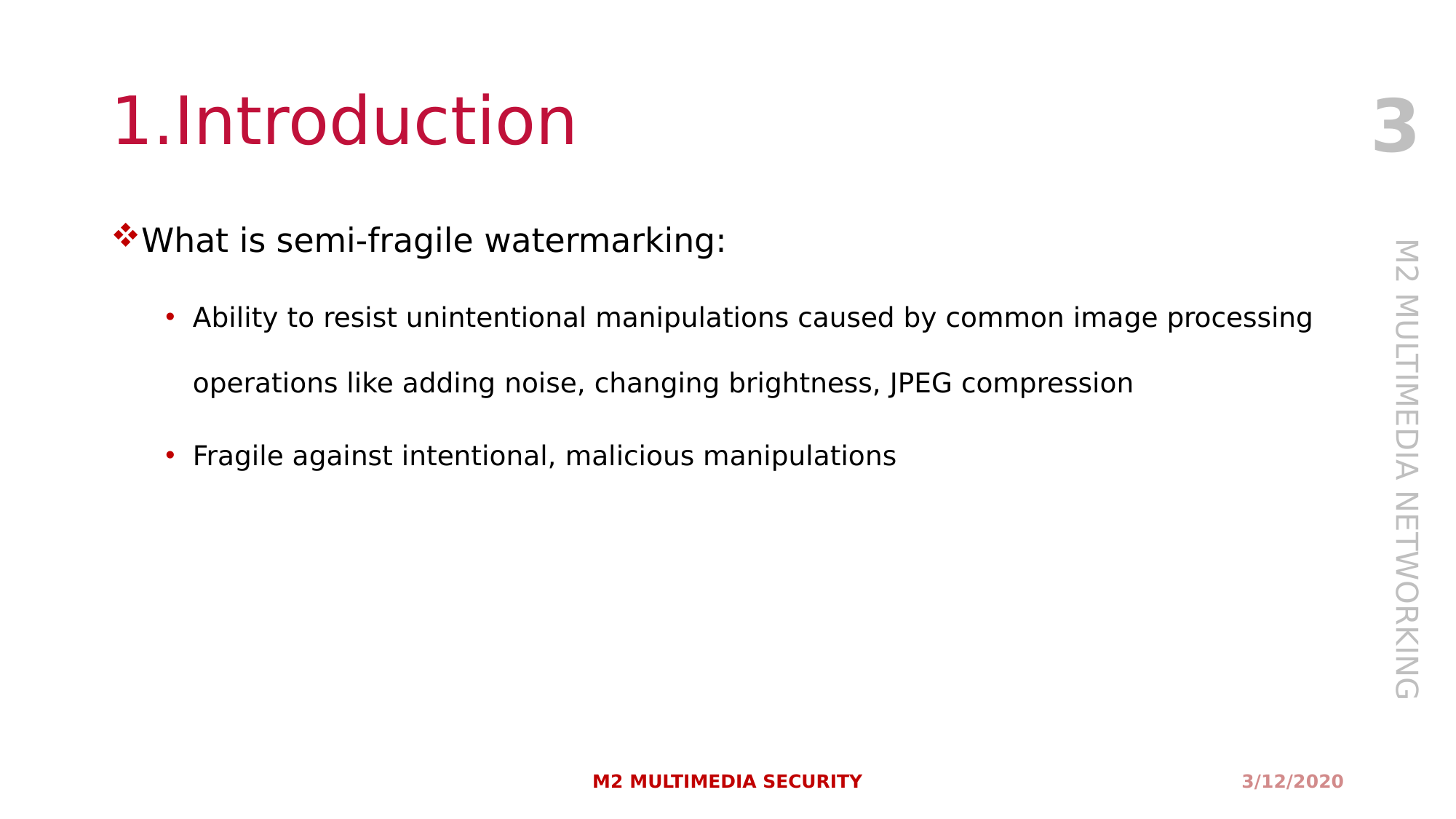

# 1.Introduction
3
What is semi-fragile watermarking:
Ability to resist unintentional manipulations caused by common image processing operations like adding noise, changing brightness, JPEG compression
Fragile against intentional, malicious manipulations

M2 MULTIMEDIA SECURITY
3/12/2020